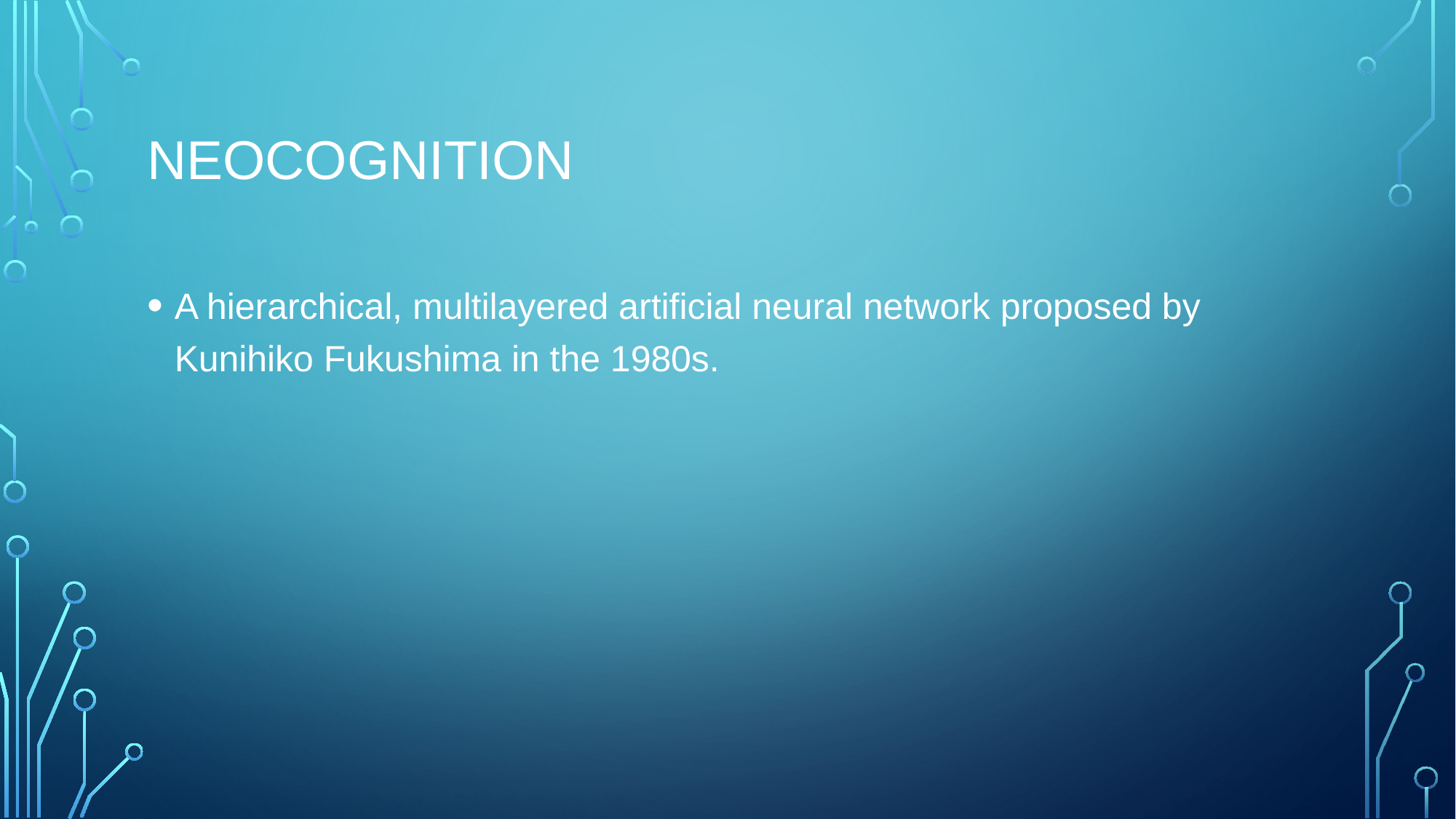

# neocognition
A hierarchical, multilayered artificial neural network proposed by Kunihiko Fukushima in the 1980s.